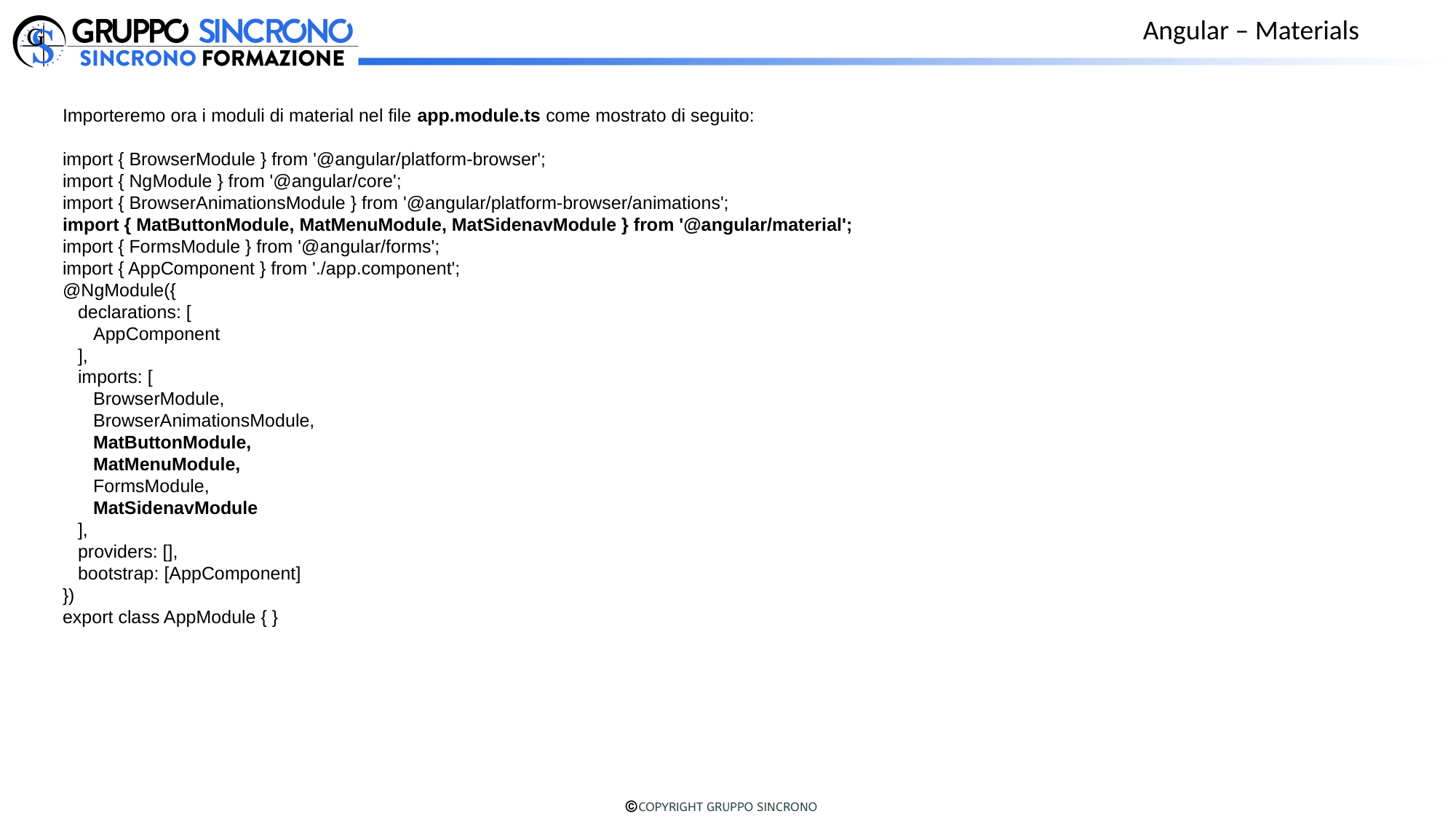

Angular – Materials
Importeremo ora i moduli di material nel file app.module.ts come mostrato di seguito:

import { BrowserModule } from '@angular/platform-browser';
import { NgModule } from '@angular/core';
import { BrowserAnimationsModule } from '@angular/platform-browser/animations';
import { MatButtonModule, MatMenuModule, MatSidenavModule } from '@angular/material';
import { FormsModule } from '@angular/forms';
import { AppComponent } from './app.component';
@NgModule({
   declarations: [
      AppComponent
   ],
   imports: [
      BrowserModule,
      BrowserAnimationsModule,
      MatButtonModule,
      MatMenuModule,
      FormsModule,
      MatSidenavModule
   ],
   providers: [],
   bootstrap: [AppComponent]
})
export class AppModule { }